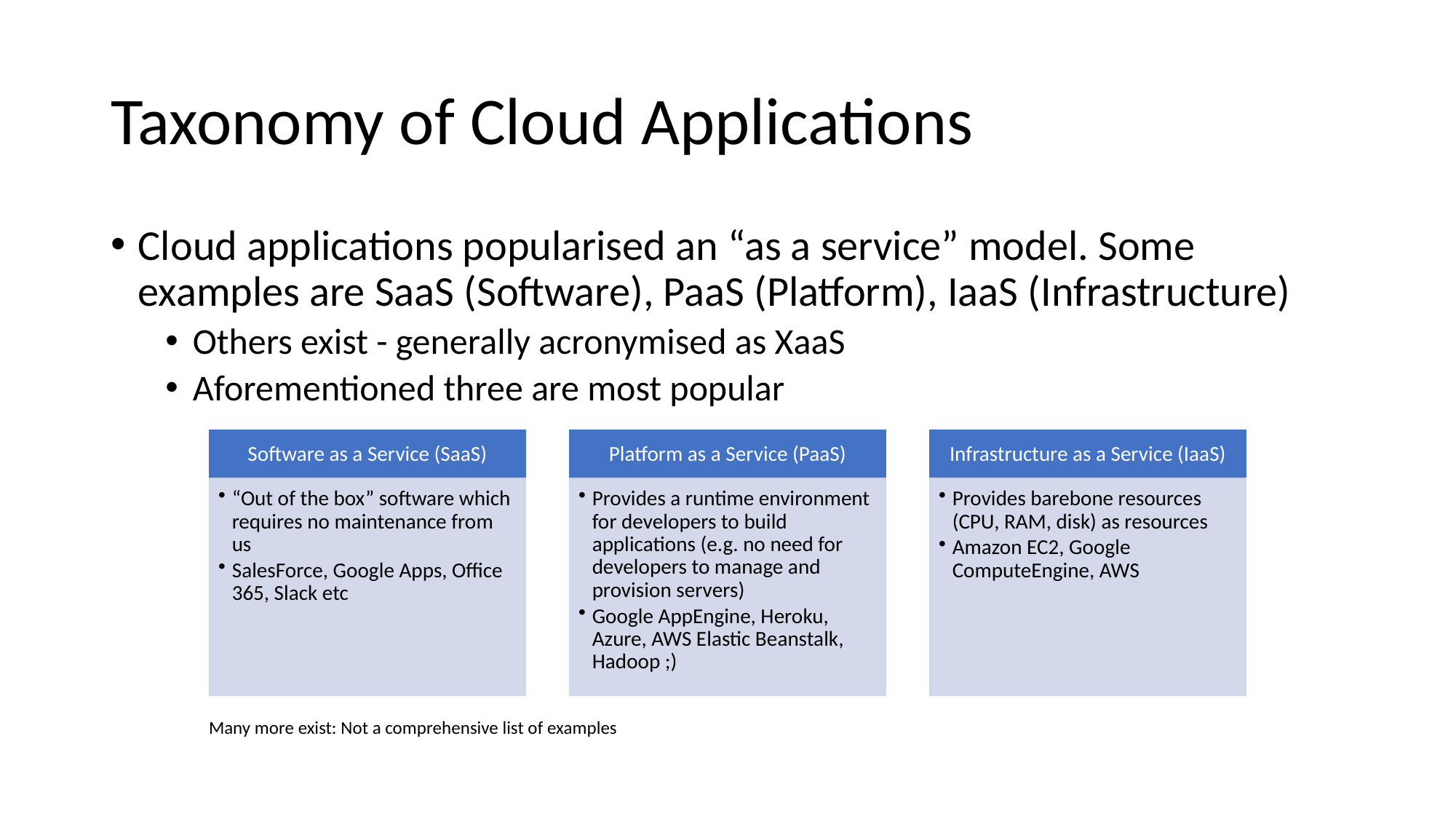

# Taxonomy of Cloud Applications
Cloud applications popularised an “as a service” model. Some examples are SaaS (Software), PaaS (Platform), IaaS (Infrastructure)
Others exist - generally acronymised as XaaS
Aforementioned three are most popular
Software as a Service (SaaS)
“Out of the box” software which requires no maintenance from us
SalesForce, Google Apps, Office 365, Slack etc
Platform as a Service (PaaS)
Provides a runtime environment for developers to build applications (e.g. no need for developers to manage and provision servers)
Google AppEngine, Heroku, Azure, AWS Elastic Beanstalk, Hadoop ;)
Infrastructure as a Service (IaaS)
Provides barebone resources (CPU, RAM, disk) as resources
Amazon EC2, Google ComputeEngine, AWS
Many more exist: Not a comprehensive list of examples